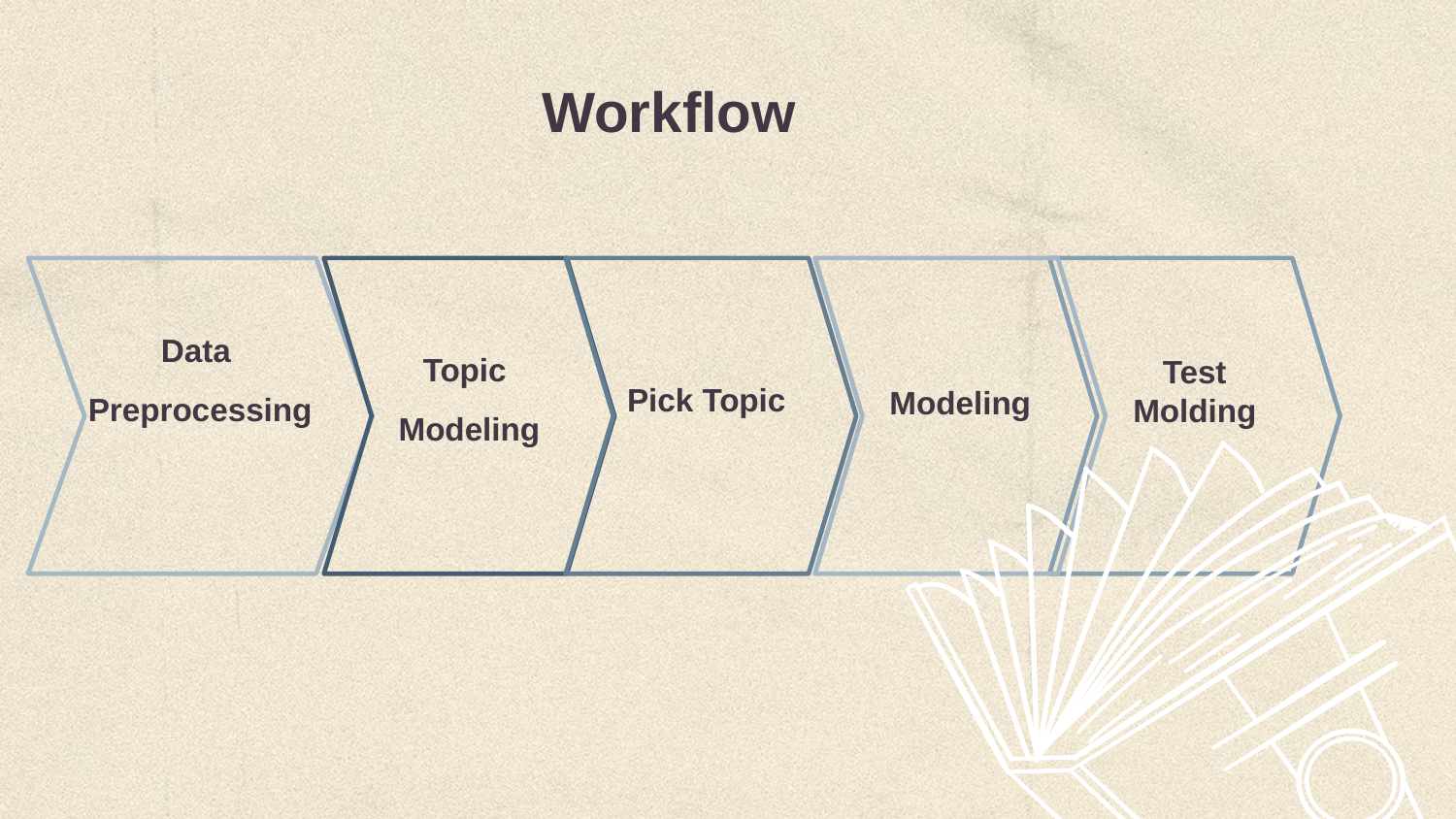

# Workflow
Data
Preprocessing

Topic
Modeling

Pick Topic

Modeling

Test
 Molding